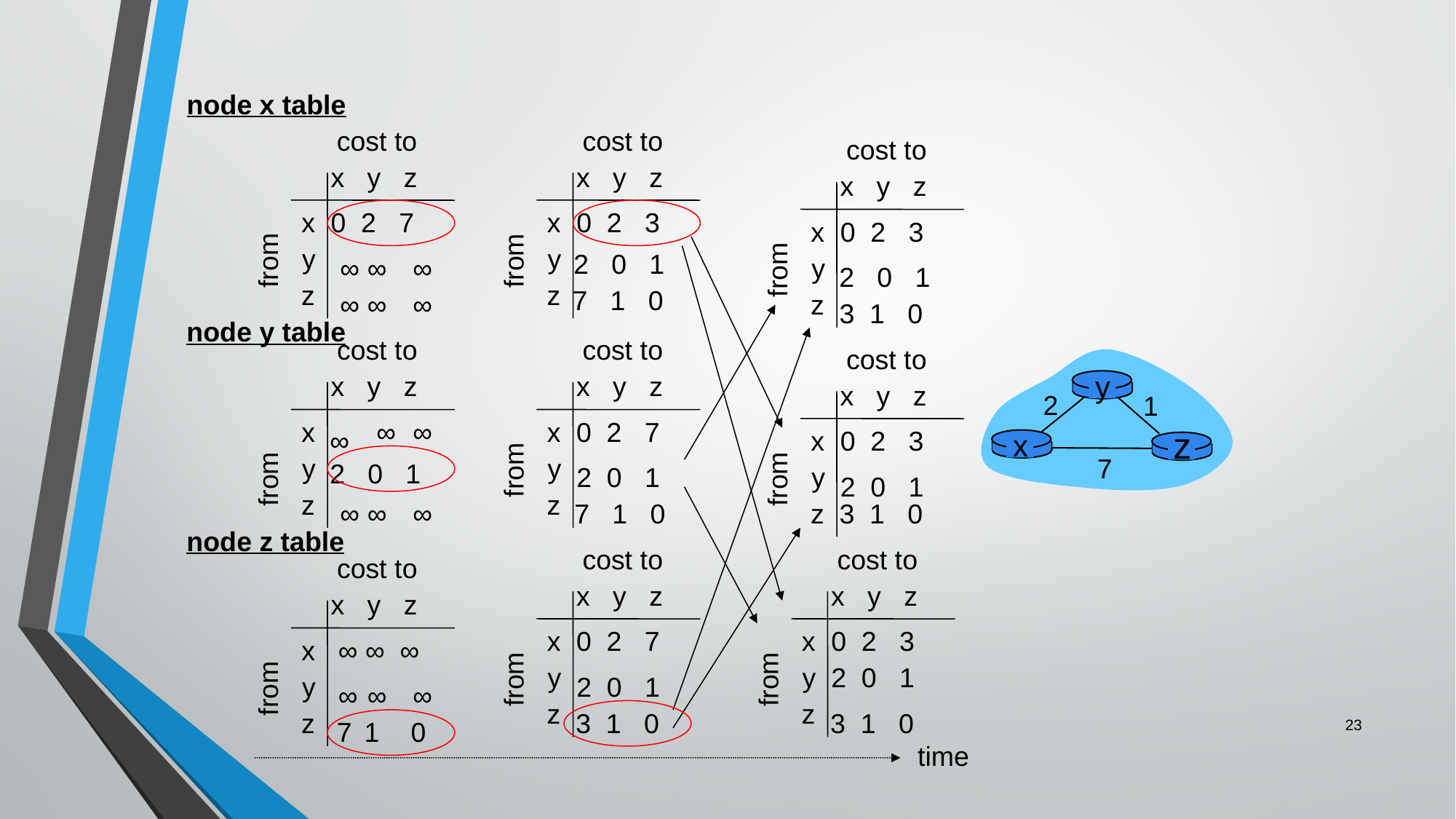

node x table
cost to
cost to
x   y   z

x
0  2   7
y
from
∞
∞
∞
z
∞
∞
∞
cost to
x   y   z
x   y   z

x

0  2   3

x
0  2   3

y
from
2   0   1

y
from
2   0   1
z
7   1   0
z
3  1   0

node y table
cost to
cost to

cost to

y

2
1

z

x

7

x   y   z
x   y   z
x   y   z

x

x
0  2   7
∞
∞

x
0  2   3
∞
2   0   1

y
y
from
2  0   1
y
from
from
2  0   1
z
z

7   1   0
z
3  1   0
∞
∞
∞
node z table

cost to
cost to
cost to
x   y   z
x   y   z
x   y   z

x
0  2   7

x
0  2   3

x
∞ ∞  ∞
2  0   1
y
y
from
from
2  0   1
y
from
∞
∞
∞
z
z
z

3  1   0
3  1   0
23
7

0
1
time